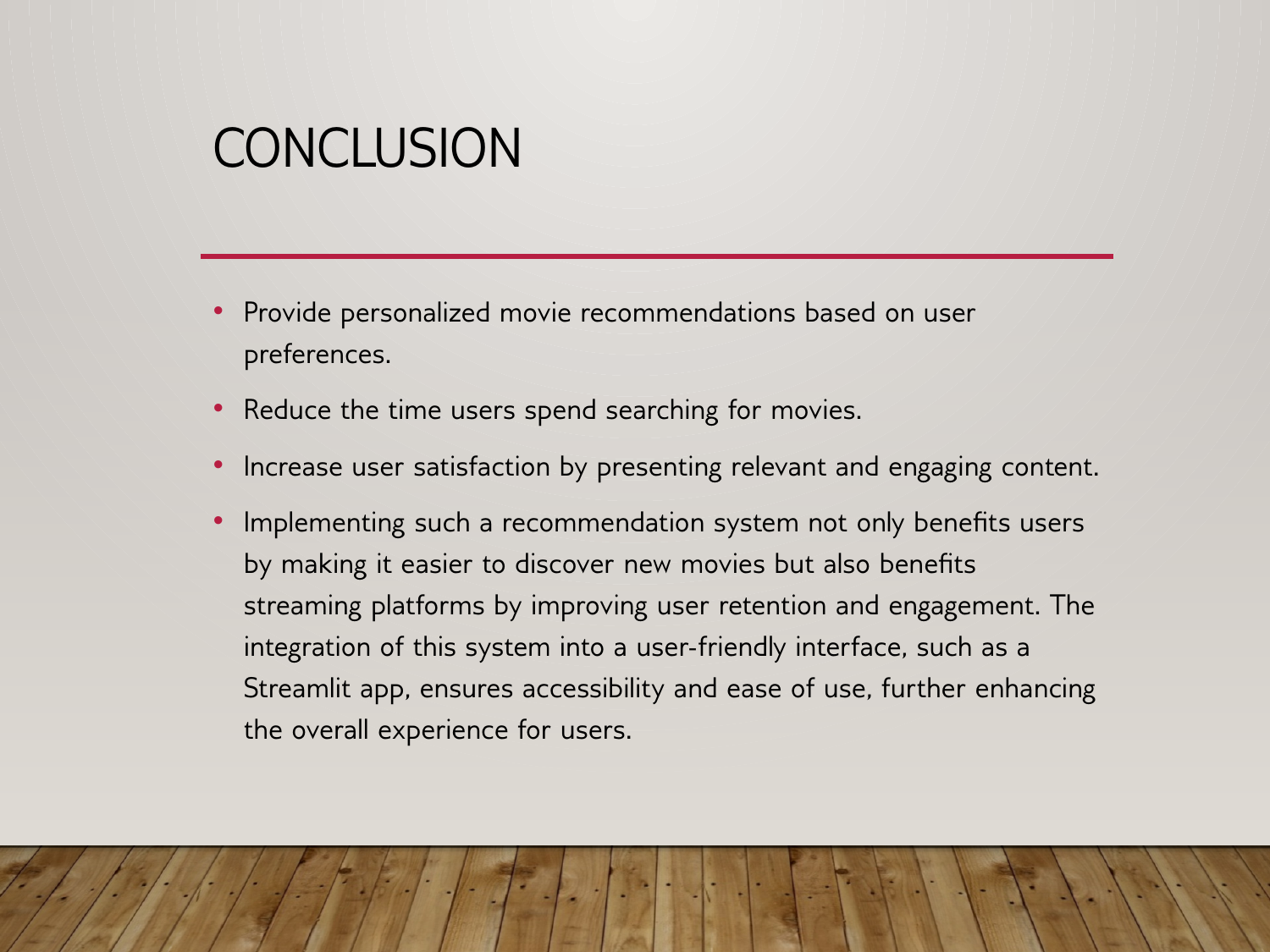

# conclusion
Provide personalized movie recommendations based on user preferences.
Reduce the time users spend searching for movies.
Increase user satisfaction by presenting relevant and engaging content.
Implementing such a recommendation system not only benefits users by making it easier to discover new movies but also benefits streaming platforms by improving user retention and engagement. The integration of this system into a user-friendly interface, such as a Streamlit app, ensures accessibility and ease of use, further enhancing the overall experience for users.